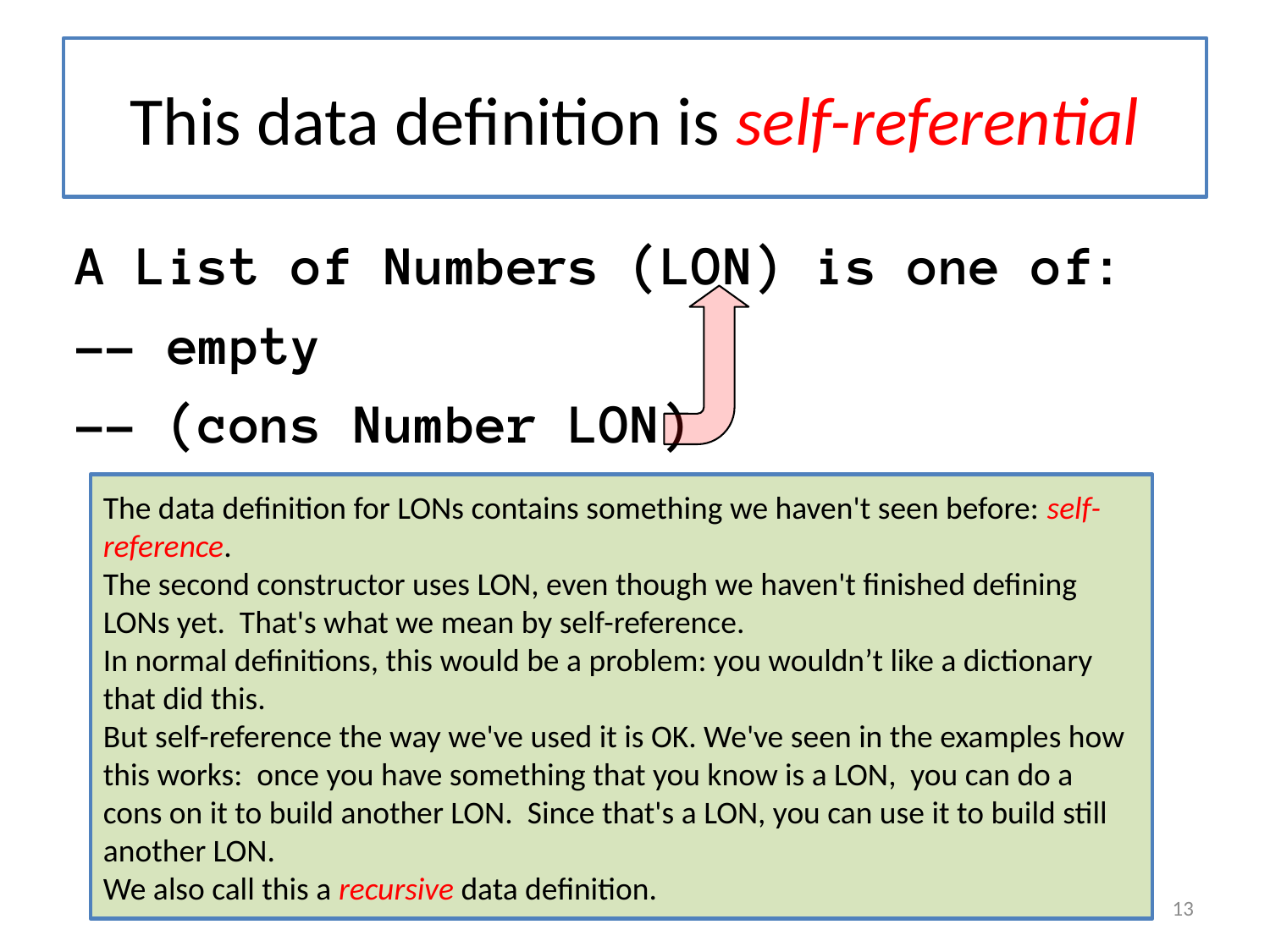

# This data definition is self-referential
A List of Numbers (LON) is one of:
-- empty
-- (cons Number LON)

The data definition for LONs contains something we haven't seen before: self-reference.
The second constructor uses LON, even though we haven't finished defining LONs yet.  That's what we mean by self-reference.
In normal definitions, this would be a problem: you wouldn’t like a dictionary that did this.
But self-reference the way we've used it is OK. We've seen in the examples how this works:  once you have something that you know is a LON,  you can do a cons on it to build another LON.  Since that's a LON, you can use it to build still another LON.
We also call this a recursive data definition.
13